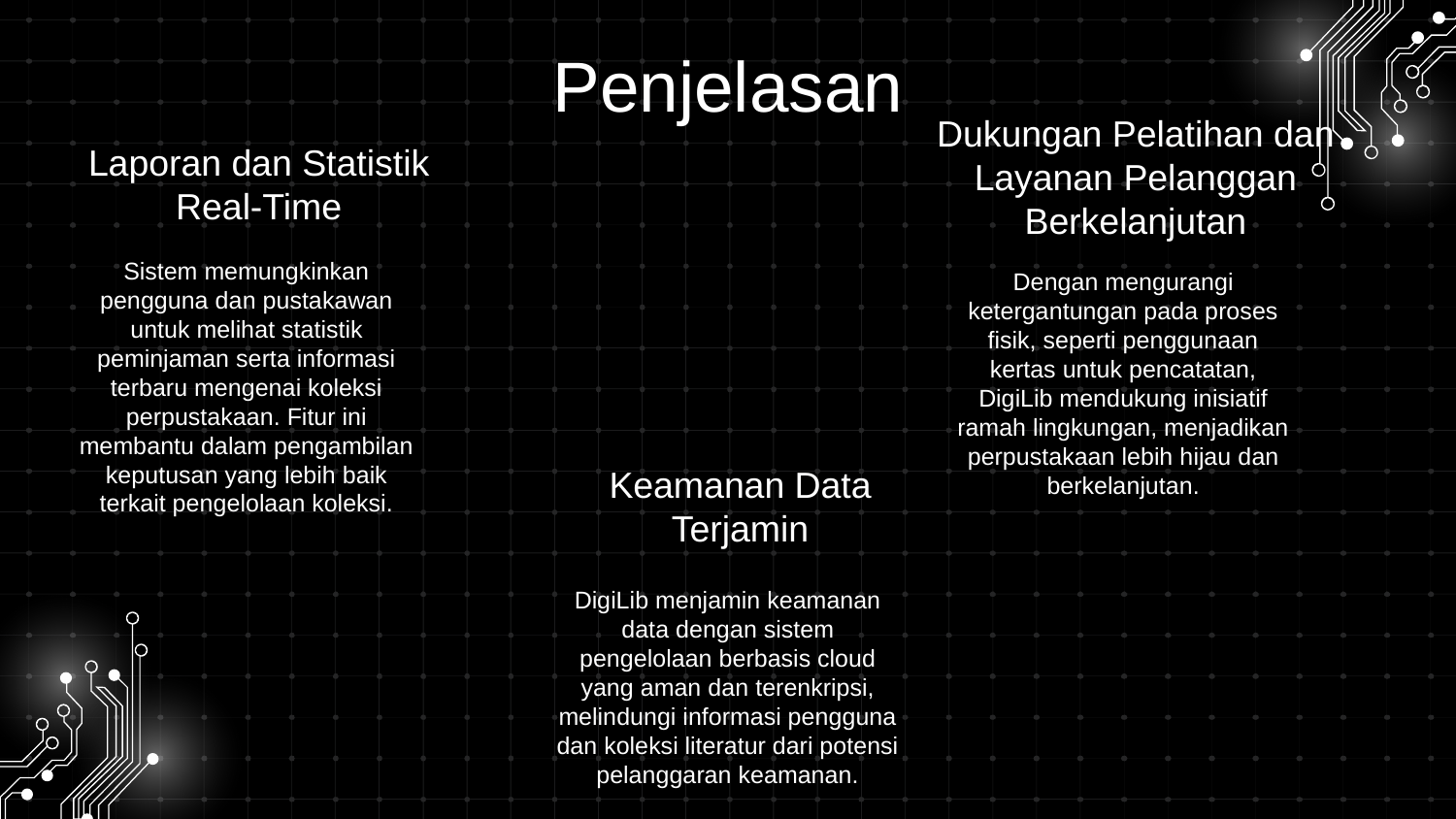

# Penjelasan
Laporan dan Statistik
Real-Time
Dukungan Pelatihan dan Layanan Pelanggan Berkelanjutan
Sistem memungkinkan pengguna dan pustakawan untuk melihat statistik peminjaman serta informasi terbaru mengenai koleksi perpustakaan. Fitur ini membantu dalam pengambilan keputusan yang lebih baik terkait pengelolaan koleksi.
Dengan mengurangi ketergantungan pada proses fisik, seperti penggunaan kertas untuk pencatatan, DigiLib mendukung inisiatif ramah lingkungan, menjadikan perpustakaan lebih hijau dan berkelanjutan.
Keamanan Data Terjamin
DigiLib menjamin keamanan data dengan sistem pengelolaan berbasis cloud yang aman dan terenkripsi, melindungi informasi pengguna dan koleksi literatur dari potensi pelanggaran keamanan.